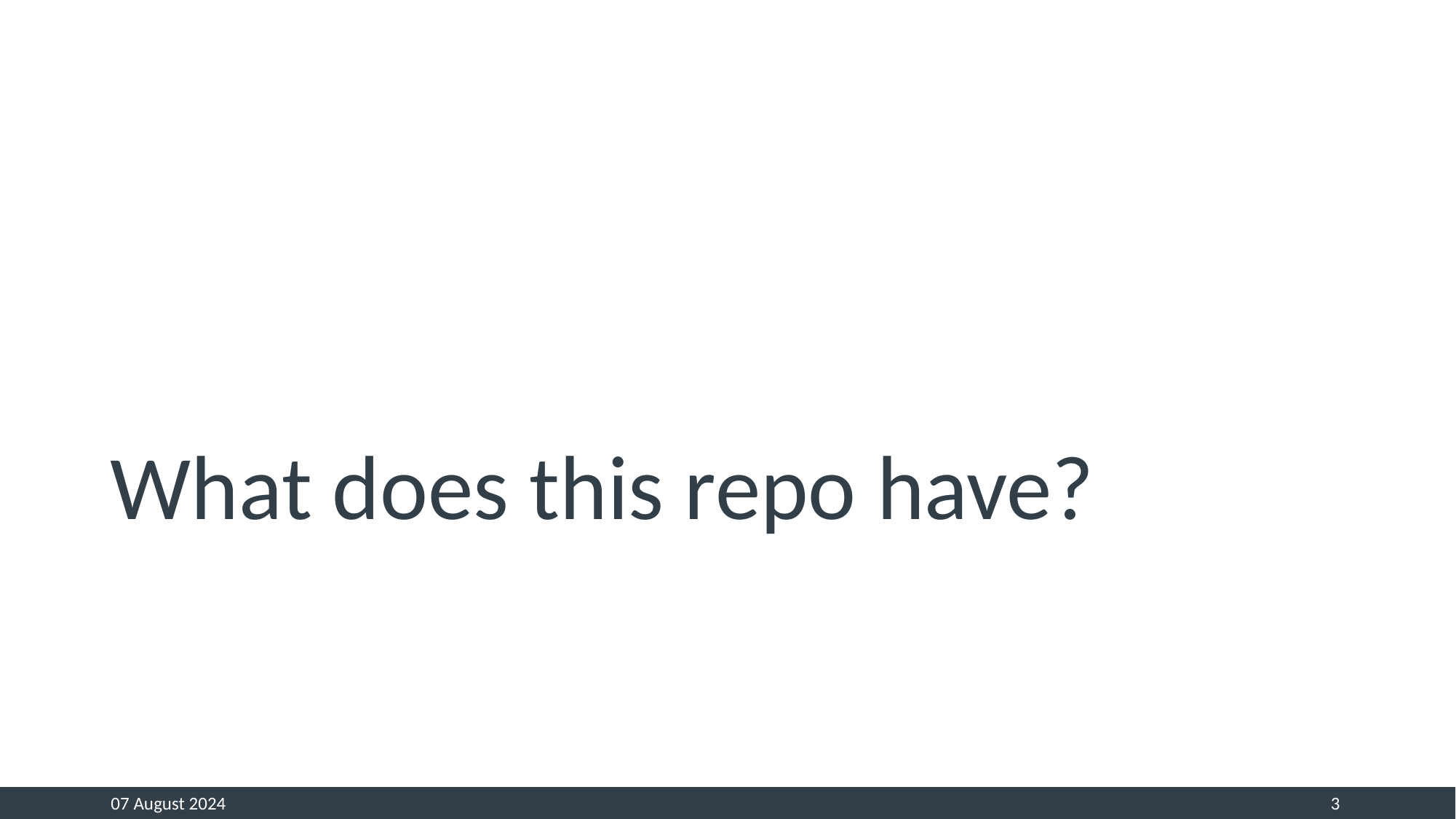

# What does this repo have?

07 August 2024
3